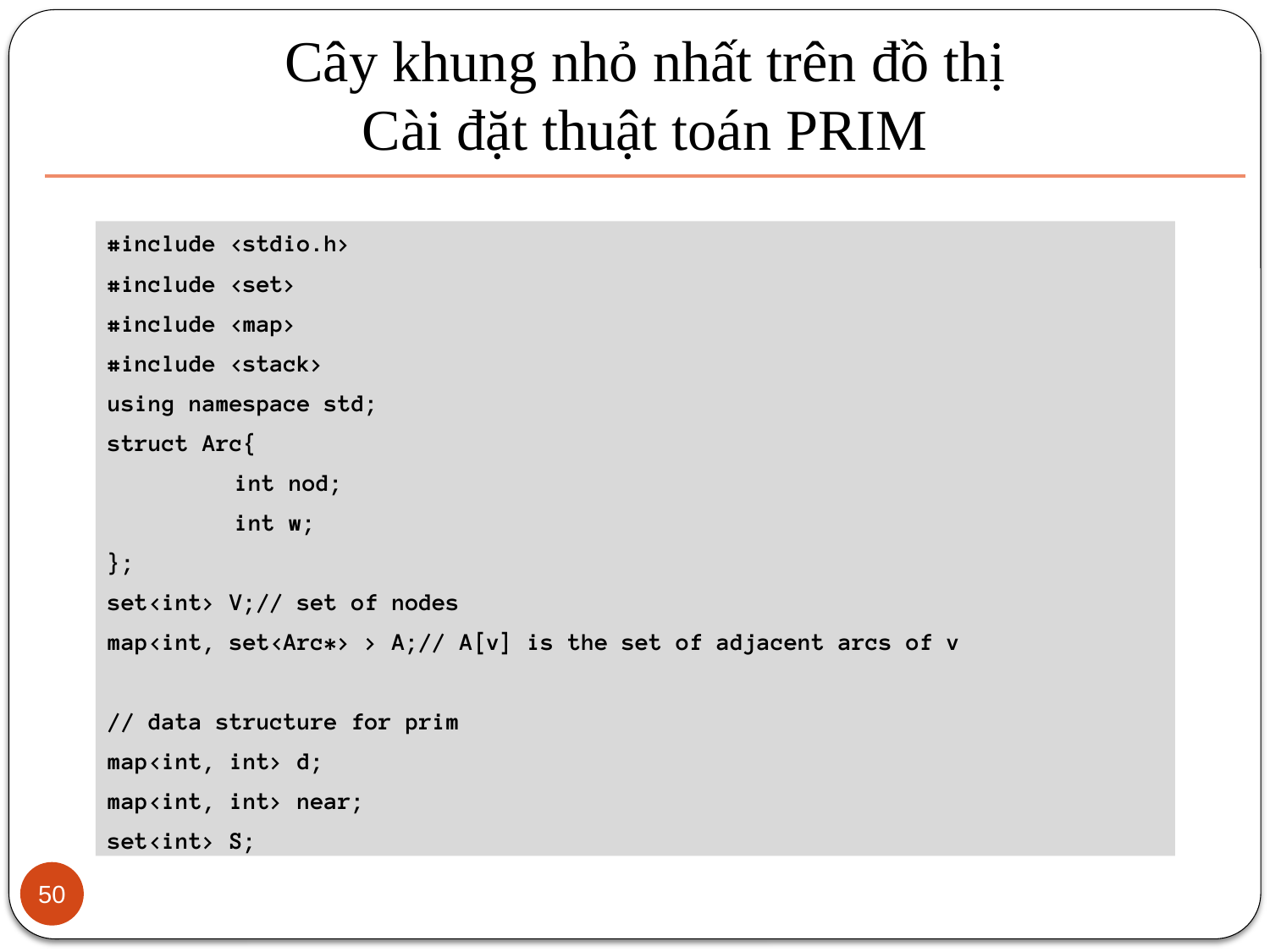

# Cây khung nhỏ nhất trên đồ thị Cài đặt thuật toán PRIM
#include <stdio.h>
#include <set>
#include <map>
#include <stack>
using namespace std;
struct Arc{
	int nod;
	int w;
};
set<int> V;// set of nodes
map<int, set<Arc*> > A;// A[v] is the set of adjacent arcs of v

// data structure for prim
map<int, int> d;
map<int, int> near;
set<int> S;

50